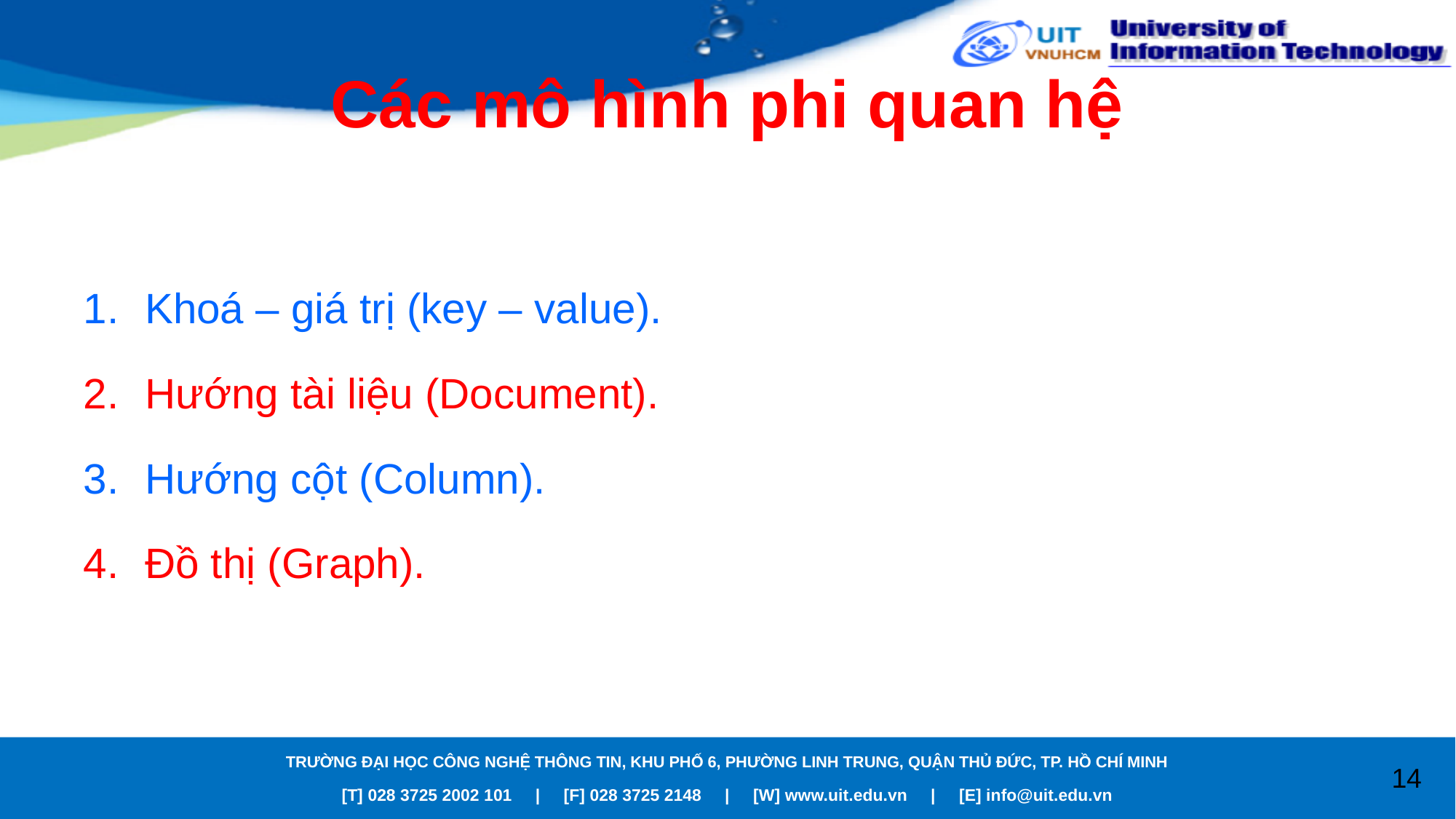

# Các mô hình phi quan hệ

Khoá – giá trị (key – value).
Hướng tài liệu (Document).
Hướng cột (Column).
Đồ thị (Graph).